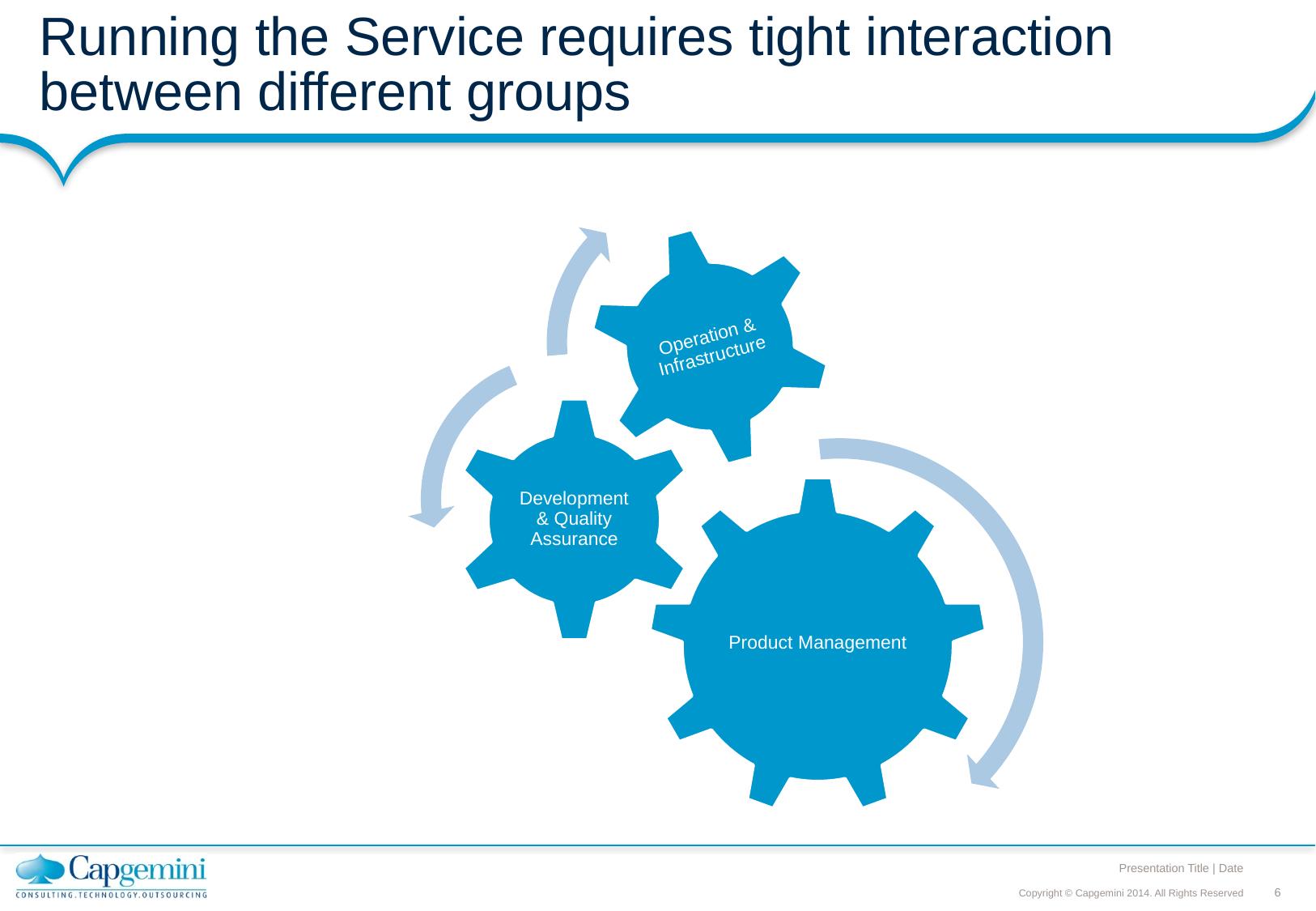

# Running the Service requires tight interaction between different groups
Product Management
Development & Quality Assurance
Operation & Infrastructure